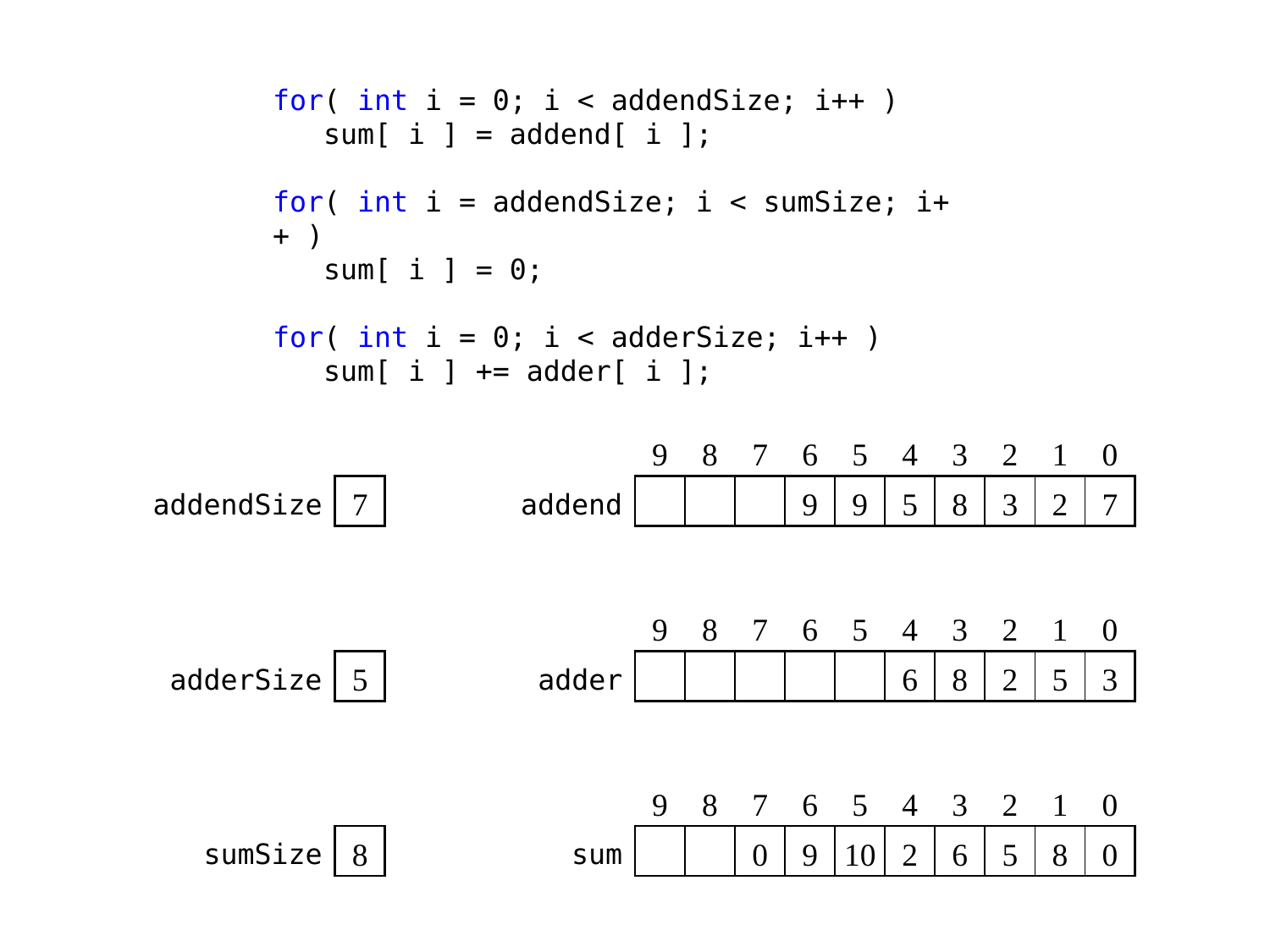

for( int i = 0; i < addendSize; i++ )
   sum[ i ] = addend[ i ];

for( int i = addendSize; i < sumSize; i++ )
   sum[ i ] = 0;

for( int i = 0; i < adderSize; i++ )
   sum[ i ] += adder[ i ];
|  | 9 | 8 | 7 | 6 | 5 | 4 | 3 | 2 | 1 | 0 |
| --- | --- | --- | --- | --- | --- | --- | --- | --- | --- | --- |
| addend |  |  |  | 9 | 9 | 5 | 8 | 3 | 2 | 7 |
| addendSize | 7 |
| --- | --- |
|  | 9 | 8 | 7 | 6 | 5 | 4 | 3 | 2 | 1 | 0 |
| --- | --- | --- | --- | --- | --- | --- | --- | --- | --- | --- |
| adder |  |  |  |  |  | 6 | 8 | 2 | 5 | 3 |
| adderSize | 5 |
| --- | --- |
|  | 9 | 8 | 7 | 6 | 5 | 4 | 3 | 2 | 1 | 0 |
| --- | --- | --- | --- | --- | --- | --- | --- | --- | --- | --- |
| sum |  |  | 0 | 9 | 10 | 2 | 6 | 5 | 8 | 0 |
| sumSize | 8 |
| --- | --- |